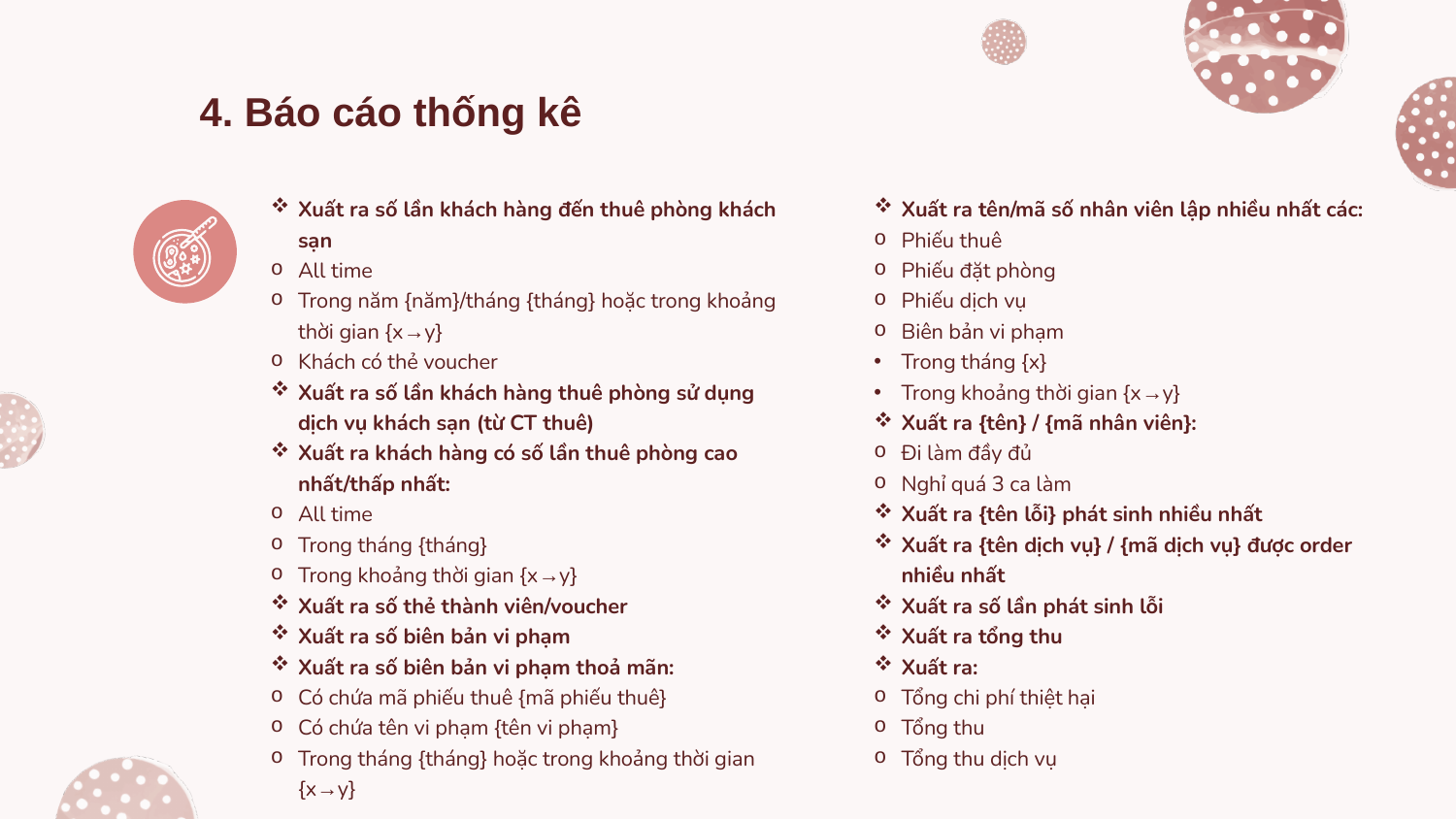

# 4. Báo cáo thống kê
Xuất ra số lần khách hàng đến thuê phòng khách sạn
All time
Trong năm {năm}/tháng {tháng} hoặc trong khoảng thời gian {x→y}
Khách có thẻ voucher
Xuất ra số lần khách hàng thuê phòng sử dụng dịch vụ khách sạn (từ CT thuê)
Xuất ra khách hàng có số lần thuê phòng cao nhất/thấp nhất:
All time
Trong tháng {tháng}
Trong khoảng thời gian {x→y}
Xuất ra số thẻ thành viên/voucher
Xuất ra số biên bản vi phạm
Xuất ra số biên bản vi phạm thoả mãn:
Có chứa mã phiếu thuê {mã phiếu thuê}
Có chứa tên vi phạm {tên vi phạm}
Trong tháng {tháng} hoặc trong khoảng thời gian {x→y}

Xuất ra tên/mã số nhân viên lập nhiều nhất các:
Phiếu thuê
Phiếu đặt phòng
Phiếu dịch vụ
Biên bản vi phạm
Trong tháng {x}
Trong khoảng thời gian {x→y}
Xuất ra {tên} / {mã nhân viên}:
Đi làm đầy đủ
Nghỉ quá 3 ca làm
Xuất ra {tên lỗi} phát sinh nhiều nhất
Xuất ra {tên dịch vụ} / {mã dịch vụ} được order nhiều nhất
Xuất ra số lần phát sinh lỗi
Xuất ra tổng thu
Xuất ra:
Tổng chi phí thiệt hại
Tổng thu
Tổng thu dịch vụ